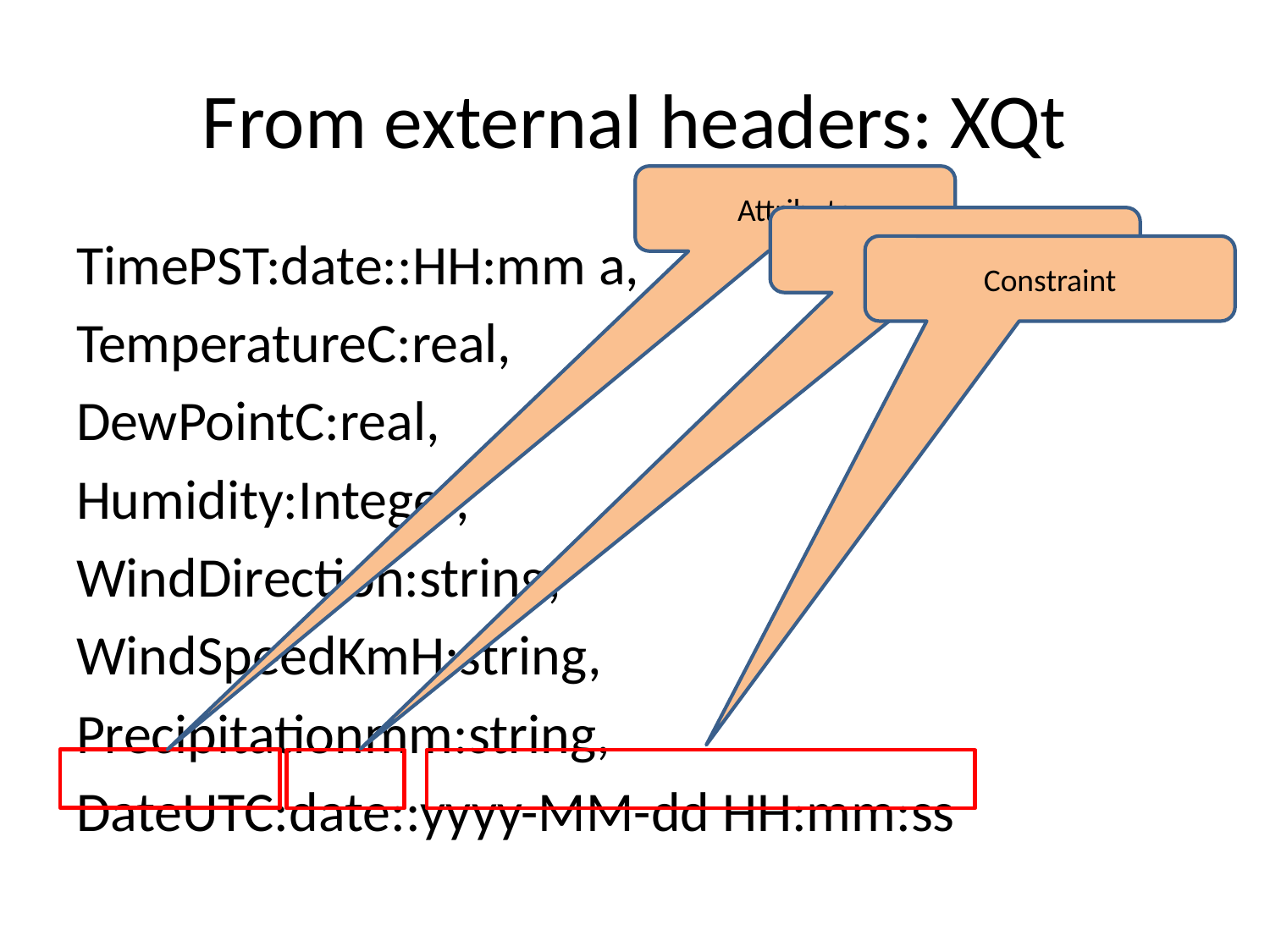

# From external headers: XQt
Attribute
Data Type
TimePST:date::HH:mm a,
TemperatureC:real,
DewPointC:real,
Humidity:Integer,
WindDirection:string,
WindSpeedKmH:string,
Precipitationmm:string,
DateUTC:date::yyyy-MM-dd HH:mm:ss
Constraint